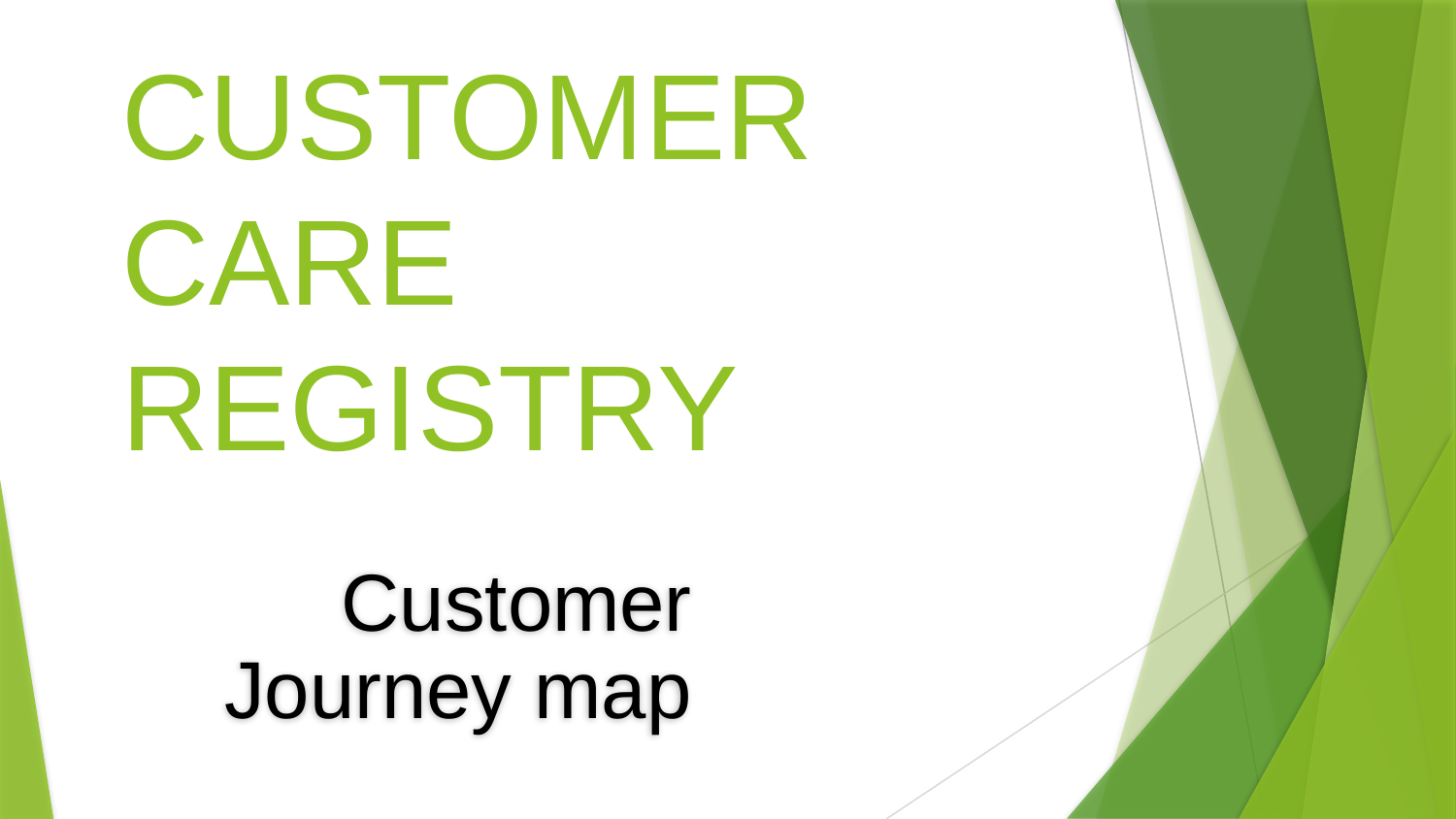

# CUSTOMER CARE REGISTRY
Customer Journey map